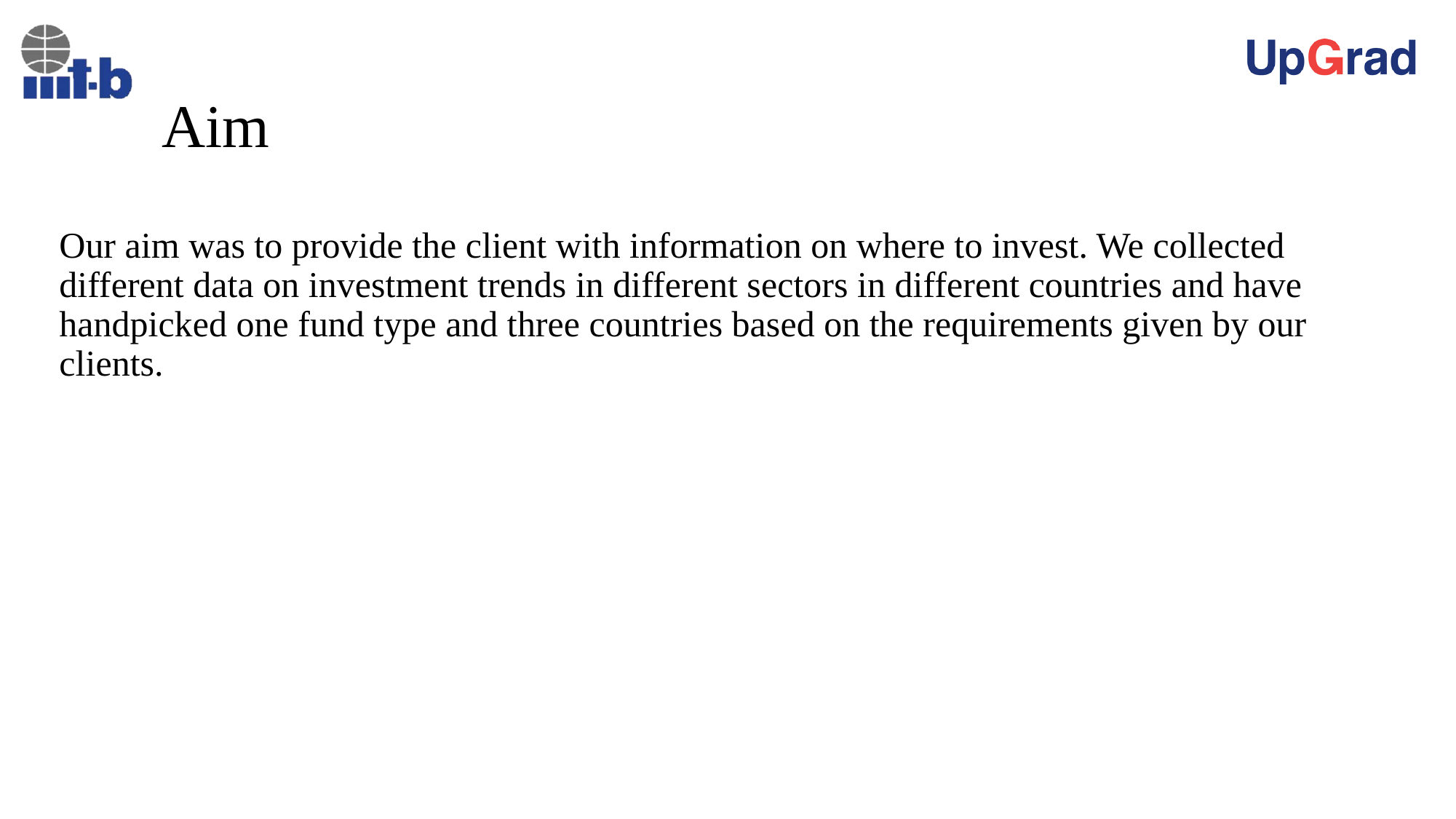

# Aim
Our aim was to provide the client with information on where to invest. We collected different data on investment trends in different sectors in different countries and have handpicked one fund type and three countries based on the requirements given by our clients.